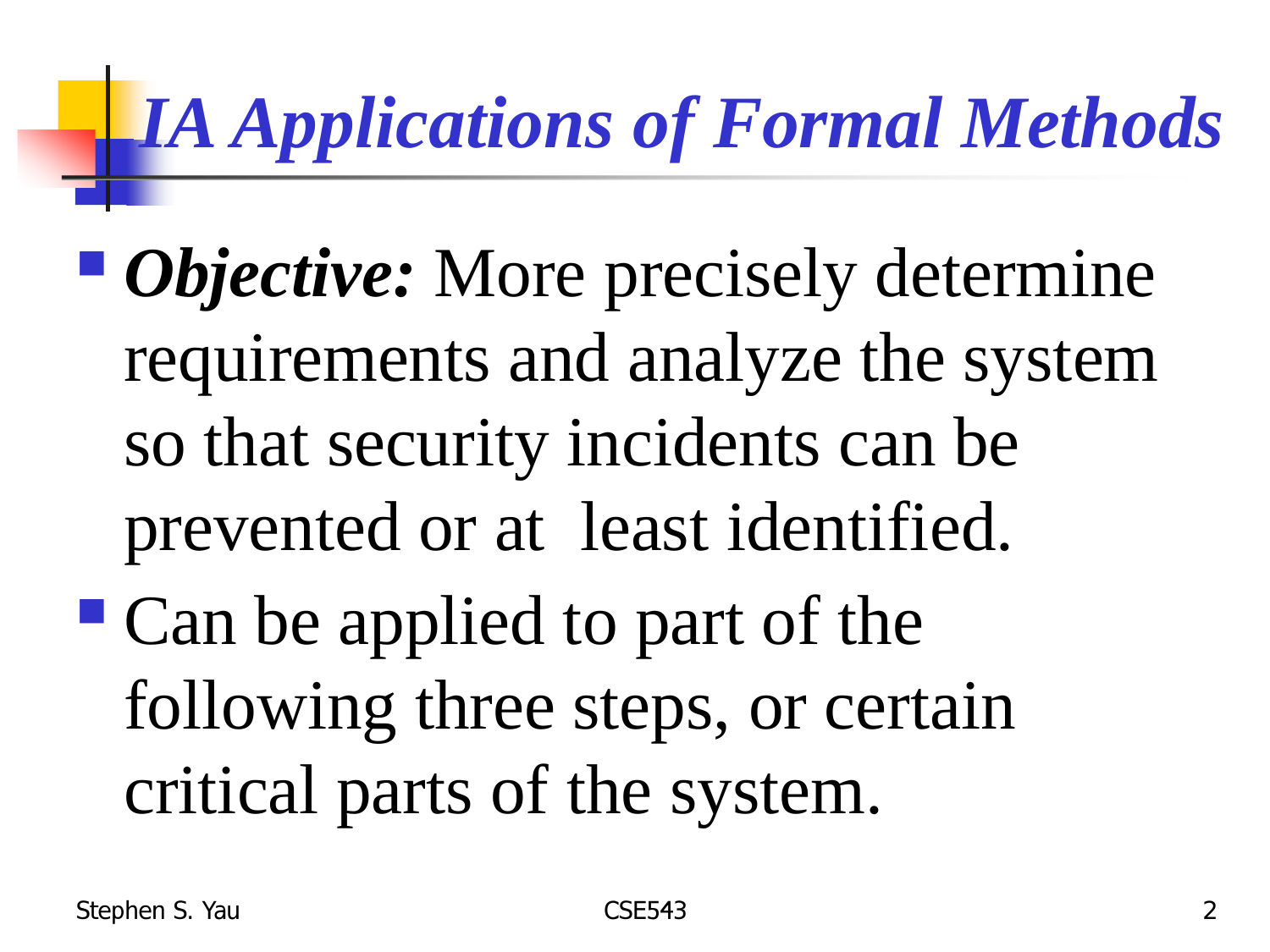

# IA Applications of Formal Methods
Objective: More precisely determine requirements and analyze the system so that security incidents can be prevented or at  least identified.
Can be applied to part of the following three steps, or certain  critical parts of the system.
CSE543
2
Stephen S. Yau